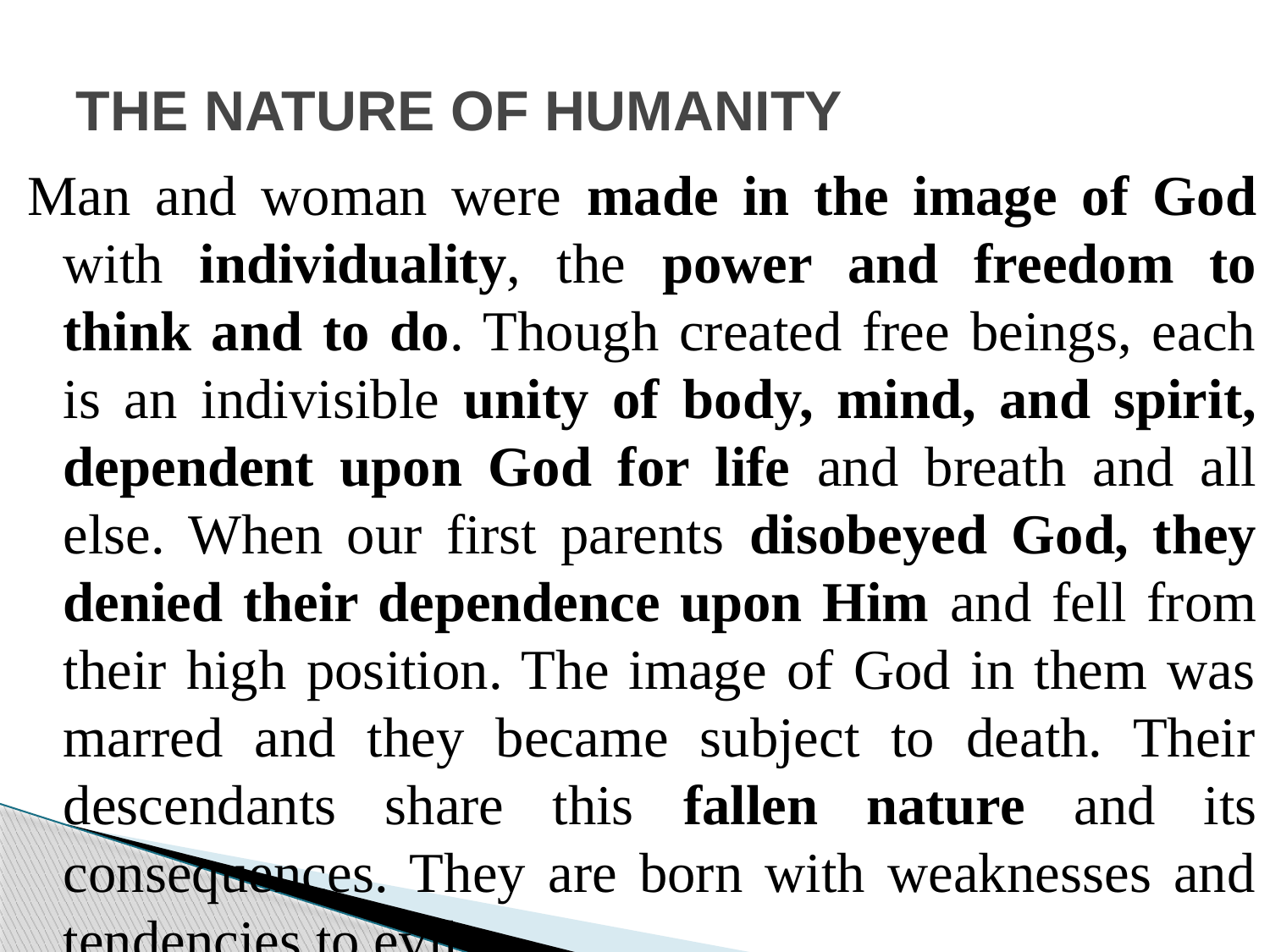

# THE NATURE OF HUMANITY

Man and woman were made in the image of God with individuality, the power and freedom to think and to do. Though created free beings, each is an indivisible unity of body, mind, and spirit, dependent upon God for life and breath and all else. When our first parents disobeyed God, they denied their dependence upon Him and fell from their high position. The image of God in them was marred and they became subject to death. Their descendants share this fallen nature and its consequences. They are born with weaknesses and tendencies to evil.